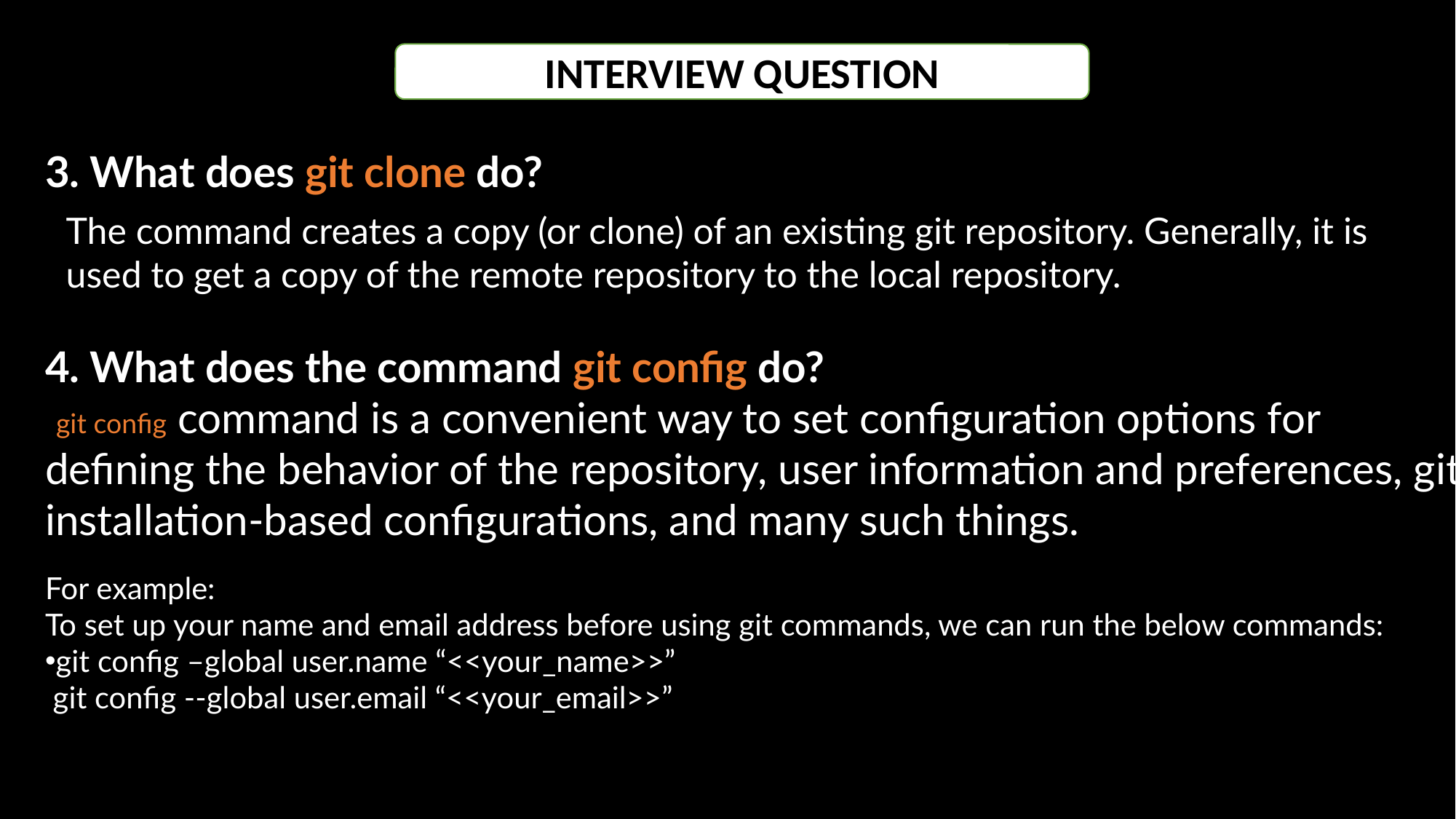

he git config command is a convenient way to set configuration options for defining the behavior of the repository, user information and preferences, git installation-based configurations, and many such things.
INTERVIEW QUESTION
3. What does git clone do?
The command creates a copy (or clone) of an existing git repository. Generally, it is used to get a copy of the remote repository to the local repository.
4. What does the command git config do?
 git config command is a convenient way to set configuration options for defining the behavior of the repository, user information and preferences, git installation-based configurations, and many such things.

For example:
To set up your name and email address before using git commands, we can run the below commands:
git config –global user.name “<<your_name>>”
 git config --global user.email “<<your_email>>”